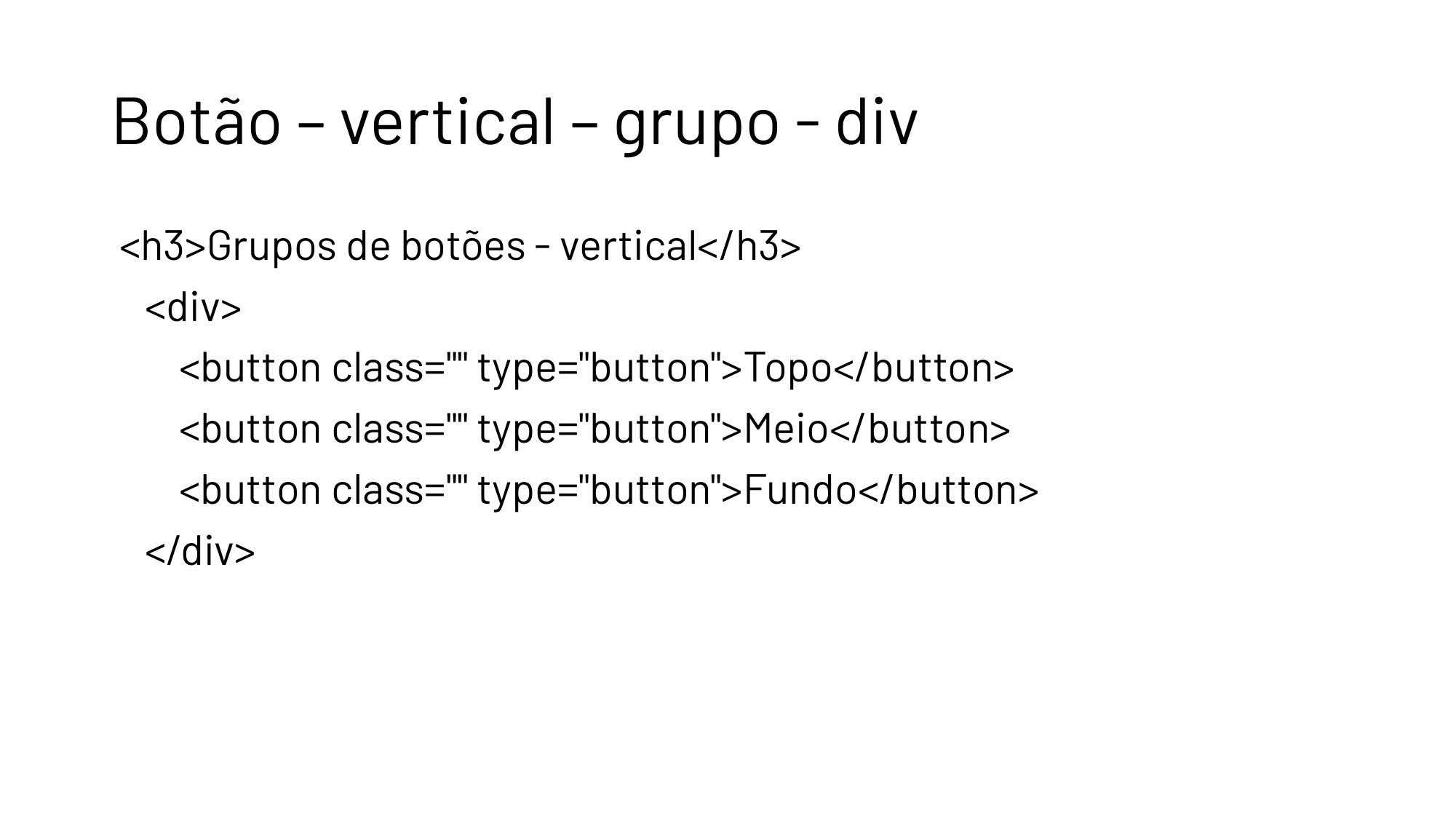

# Botão – vertical – grupo - div
 <h3>Grupos de botões - vertical</h3>
    <div>
        <button class="" type="button">Topo</button>
        <button class="" type="button">Meio</button>
        <button class="" type="button">Fundo</button>
    </div>